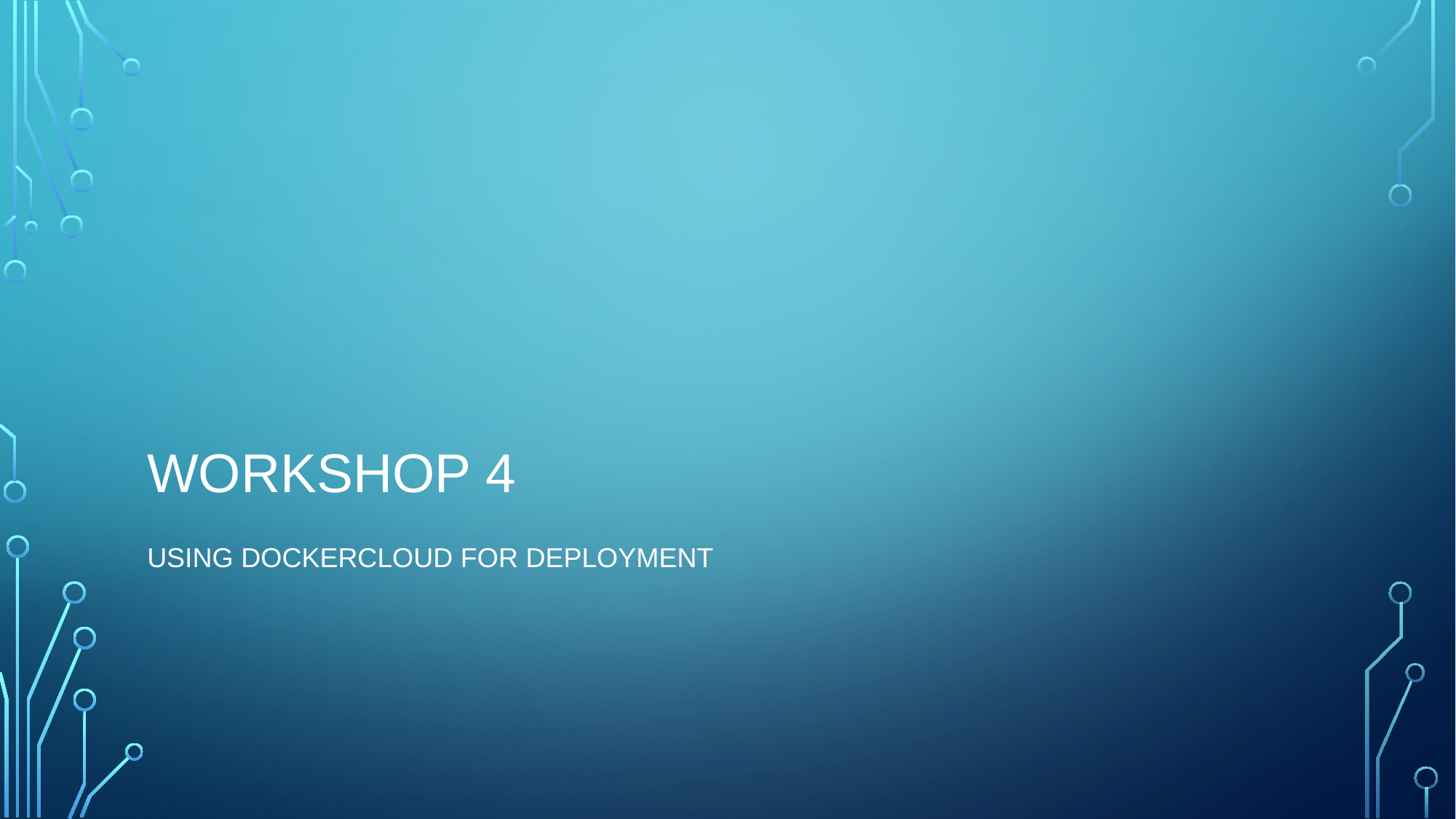

# WORKSHOP 4
Usıng dockercloud for deployment